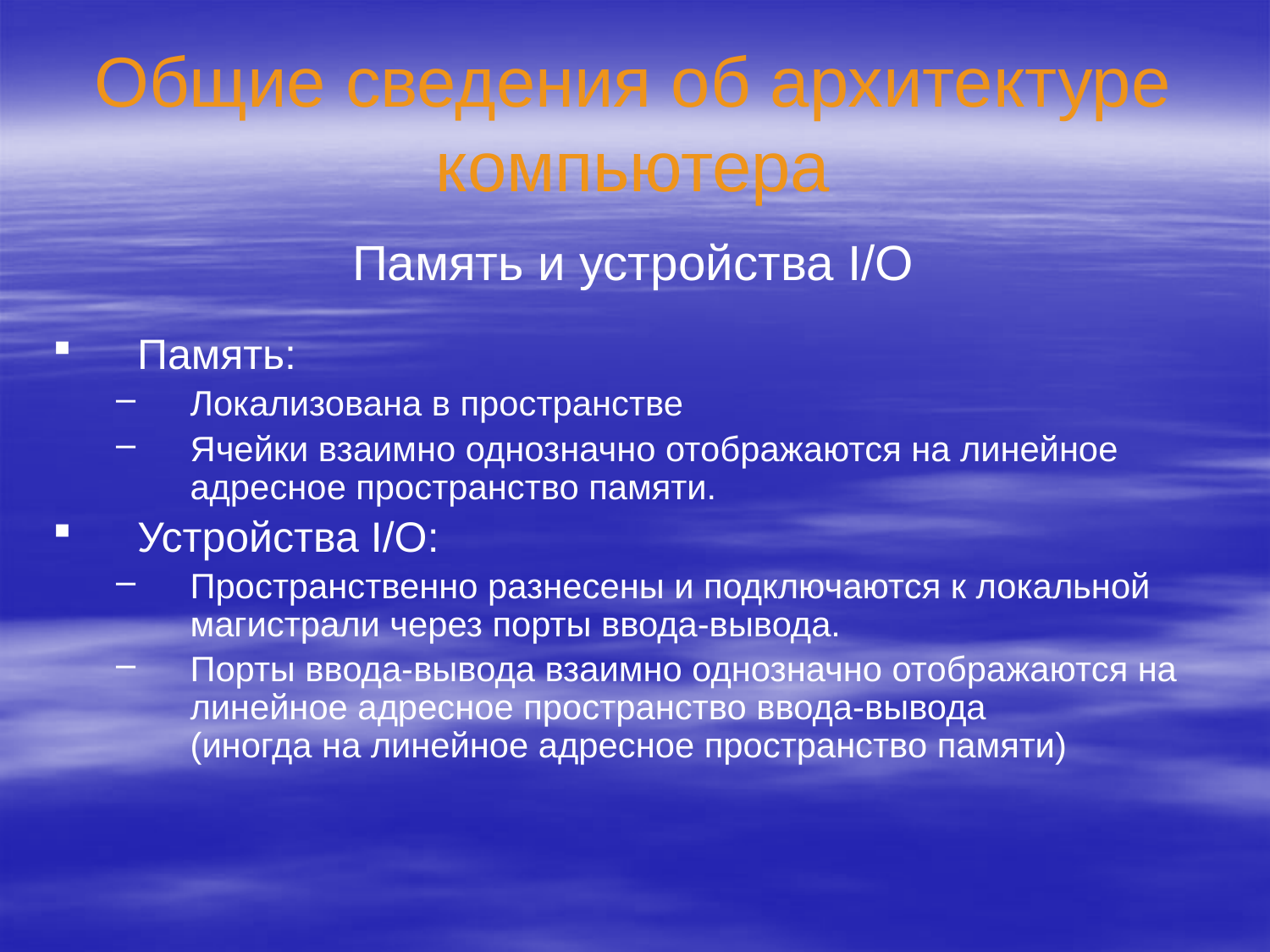

# Общие сведения об архитектуре компьютера
Память и устройства I/O
Память:
Локализована в пространстве
Ячейки взаимно однозначно отображаются на линейное адресное пространство памяти.
Устройства I/O:
Пространственно разнесены и подключаются к локальной магистрали через порты ввода-вывода.
Порты ввода-вывода взаимно однозначно отображаются на линейное адресное пространство ввода-вывода
(иногда на линейное адресное пространство памяти)